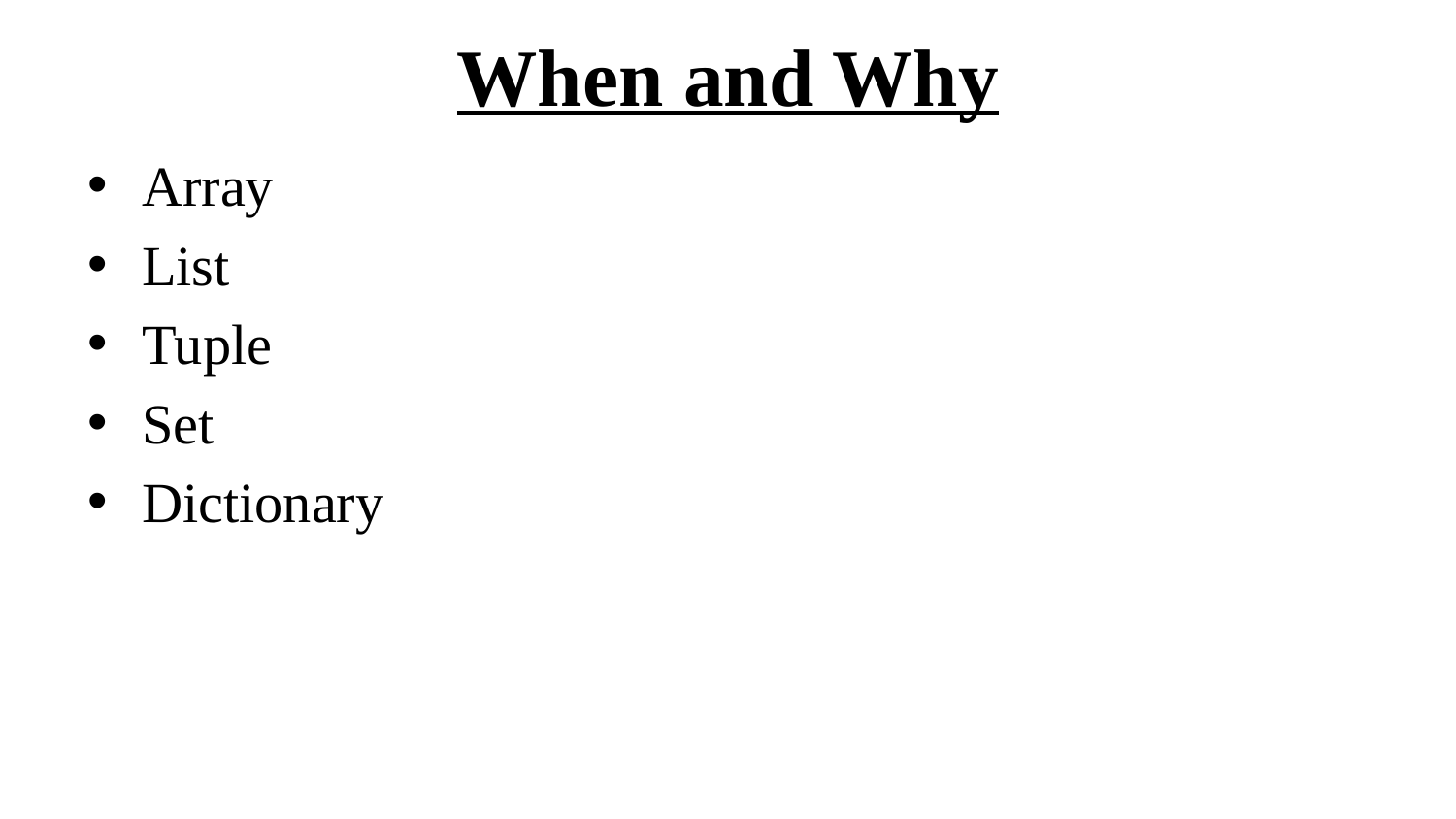

# When and Why
Array
List
Tuple
Set
Dictionary